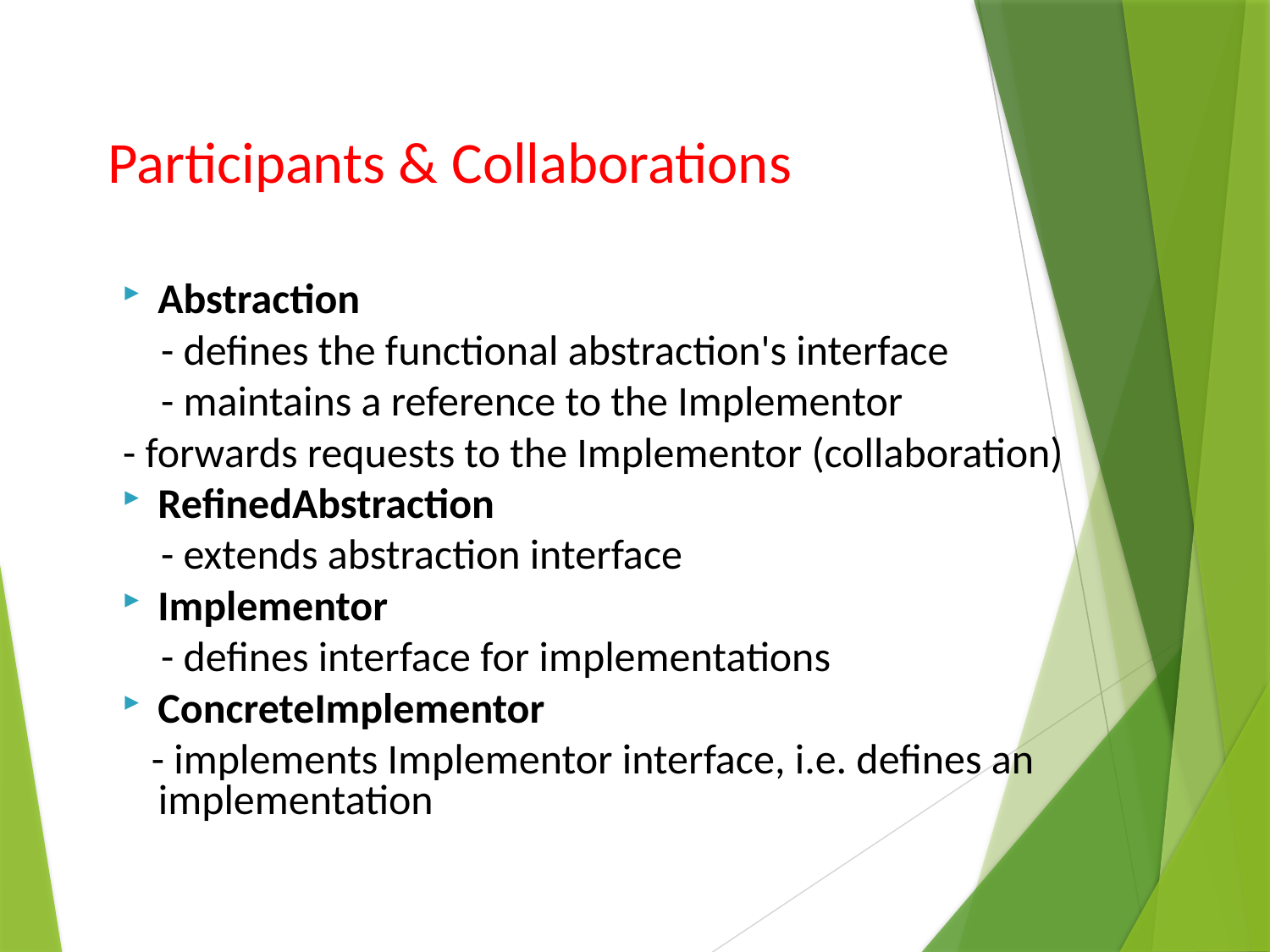

Participants & Collaborations
Abstraction
    - defines the functional abstraction's interface
    - maintains a reference to the Implementor
- forwards requests to the Implementor (collaboration)
RefinedAbstraction
    - extends abstraction interface
Implementor
    - defines interface for implementations
ConcreteImplementor
   - implements Implementor interface, i.e. defines an  implementation